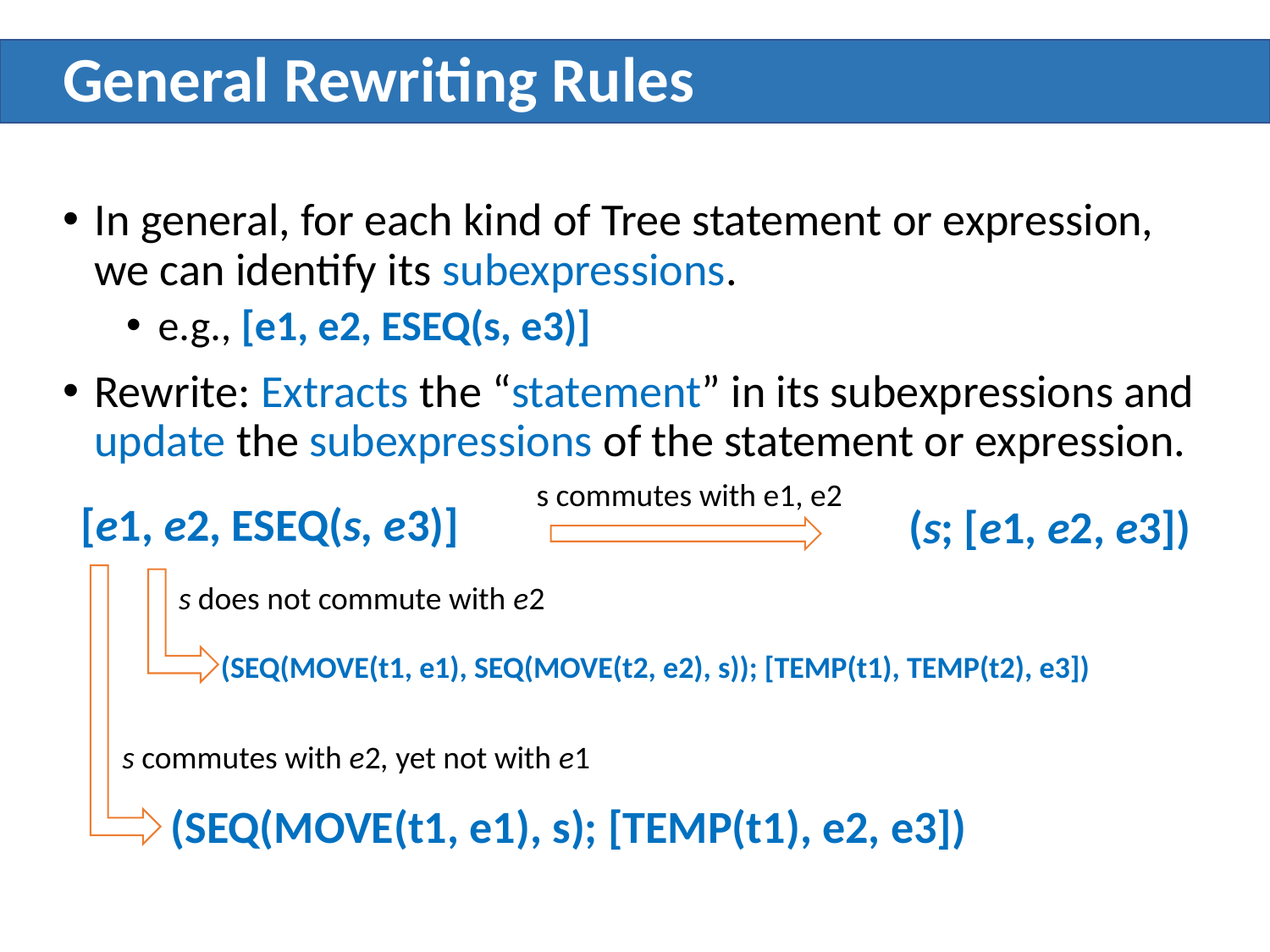

# General Rewriting Rules
In general, for each kind of Tree statement or expression, we can identify its subexpressions.
e.g., [e1, e2, ESEQ(s, e3)]
Rewrite: Extracts the “statement” in its subexpressions and update the subexpressions of the statement or expression.

s commutes with e1, e2
[e1, e2, ESEQ(s, e3)]
(s; [e1, e2, e3])

s does not commute with e2

(SEQ(MOVE(t1, e1), SEQ(MOVE(t2, e2), s)); [TEMP(t1), TEMP(t2), e3])

s commutes with e2, yet not with e1
(SEQ(MOVE(t1, e1), s); [TEMP(t1), e2, e3])